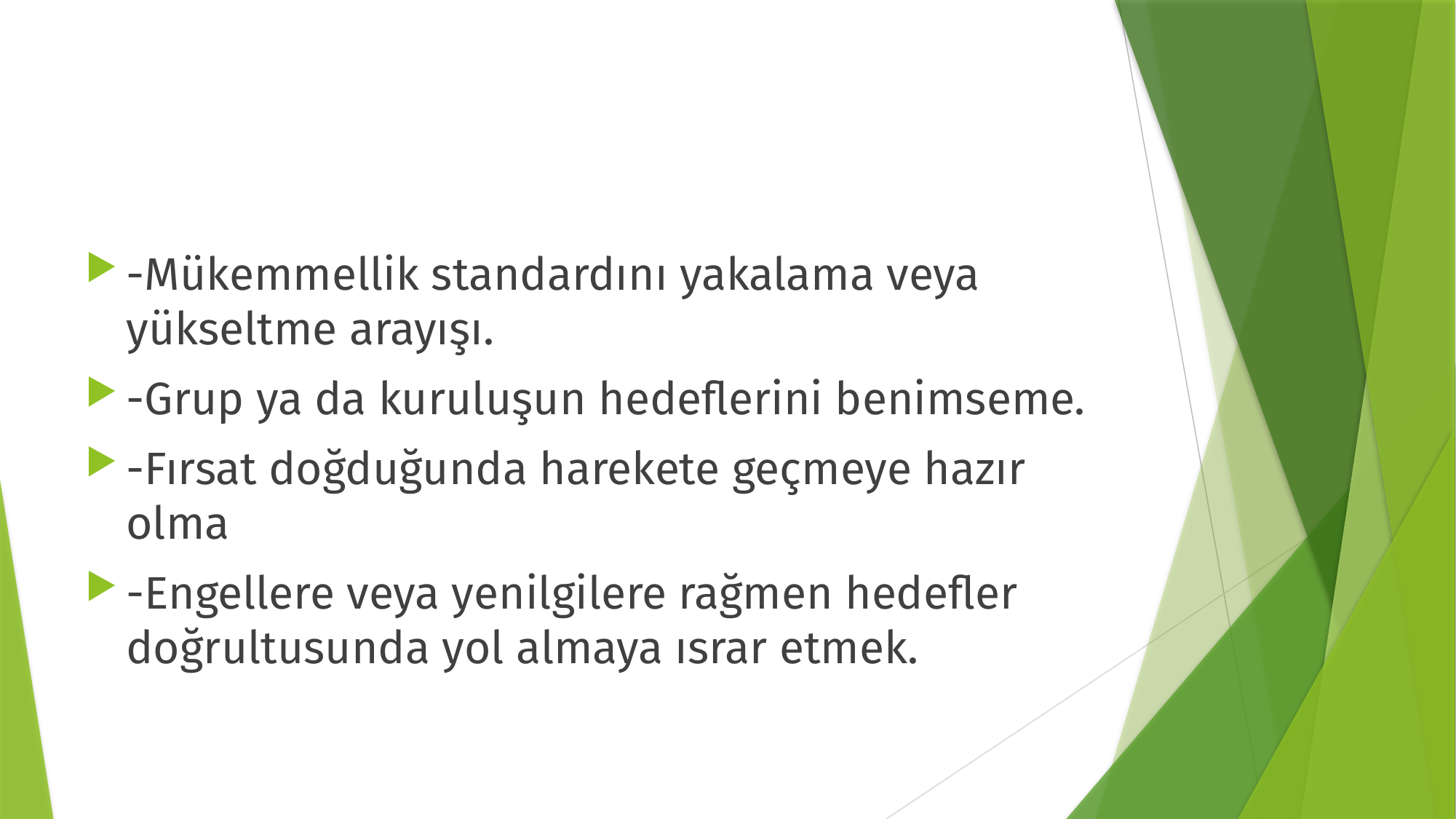

# -Mükemmellik standardını yakalama veya yükseltme arayışı.
-Grup ya da kuruluşun hedeflerini benimseme.
-Fırsat doğduğunda harekete geçmeye hazır olma
-Engellere veya yenilgilere rağmen hedefler doğrultusunda yol almaya ısrar etmek.